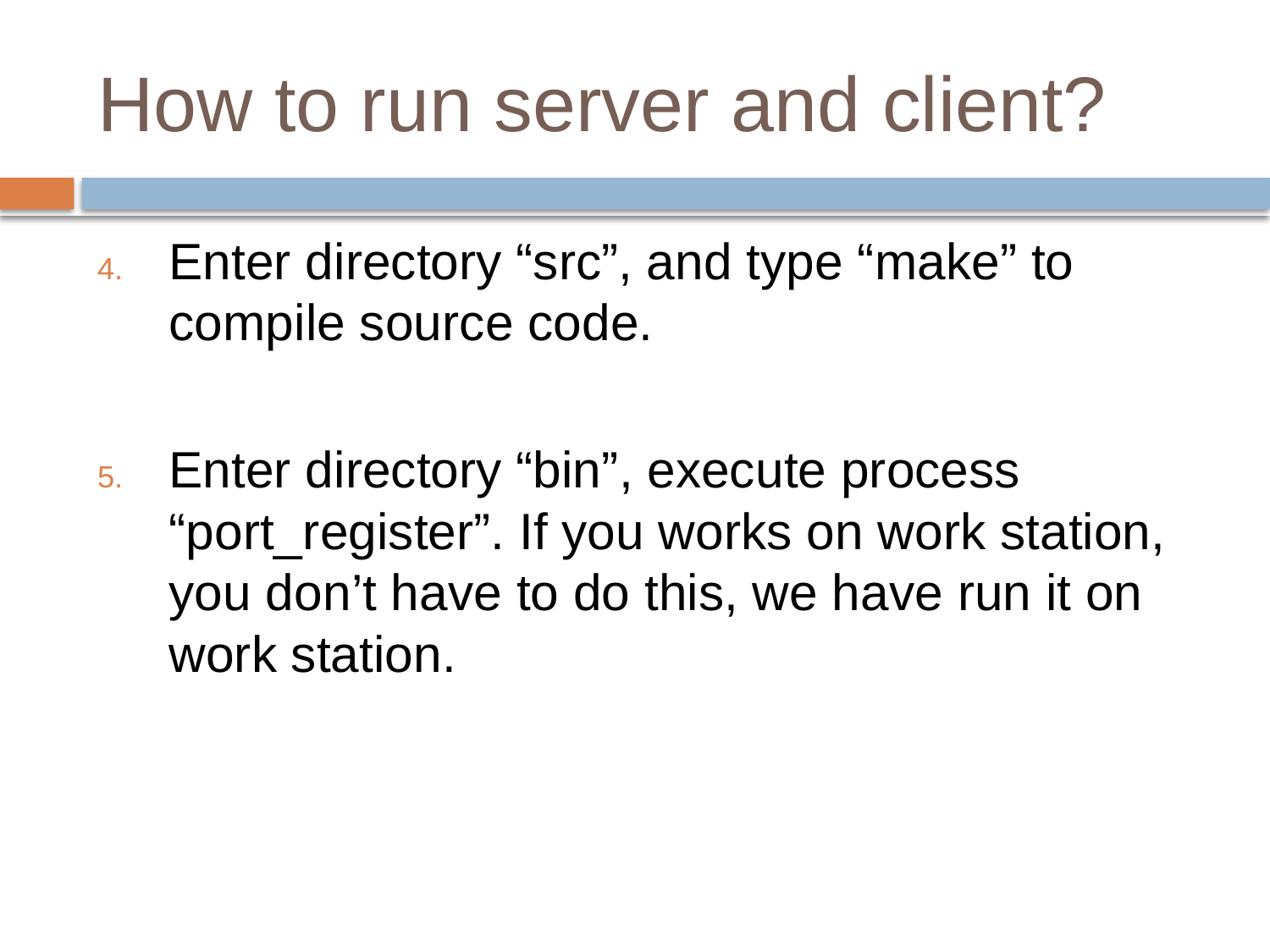

# How to run server and client?
Enter directory “src”, and type “make” to compile source code.

Enter directory “bin”, execute process “port_register”. If you works on work station, you don’t have to do this, we have run it on work station.